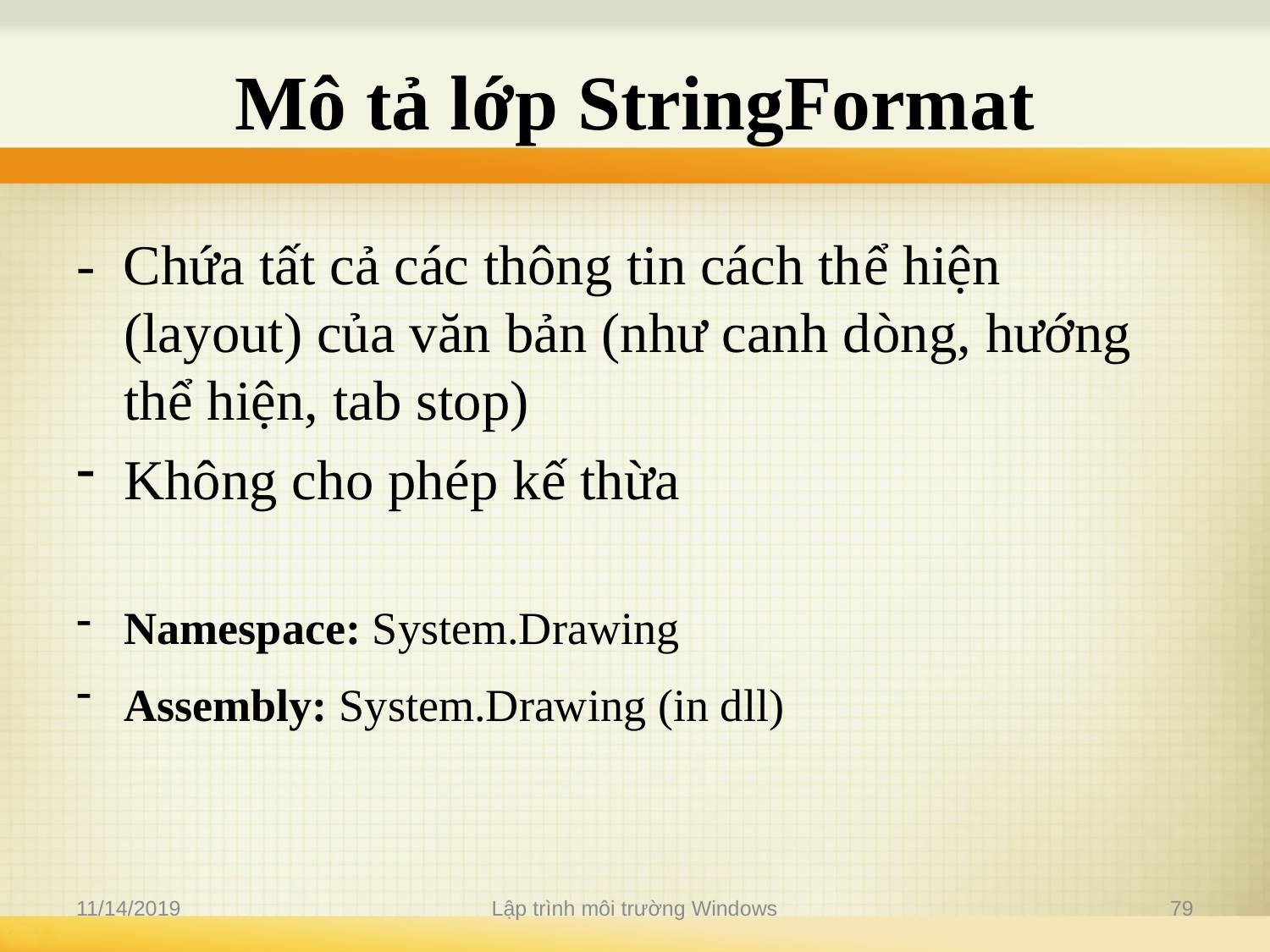

# Mô tả lớp StringFormat
-  Chứa tất cả các thông tin cách thể hiện (layout) của văn bản (như canh dòng, hướng thể hiện, tab stop)
Không cho phép kế thừa

Namespace: System.Drawing
Assembly: System.Drawing (in dll)

11/14/2019
Lập trình môi trường Windows
79